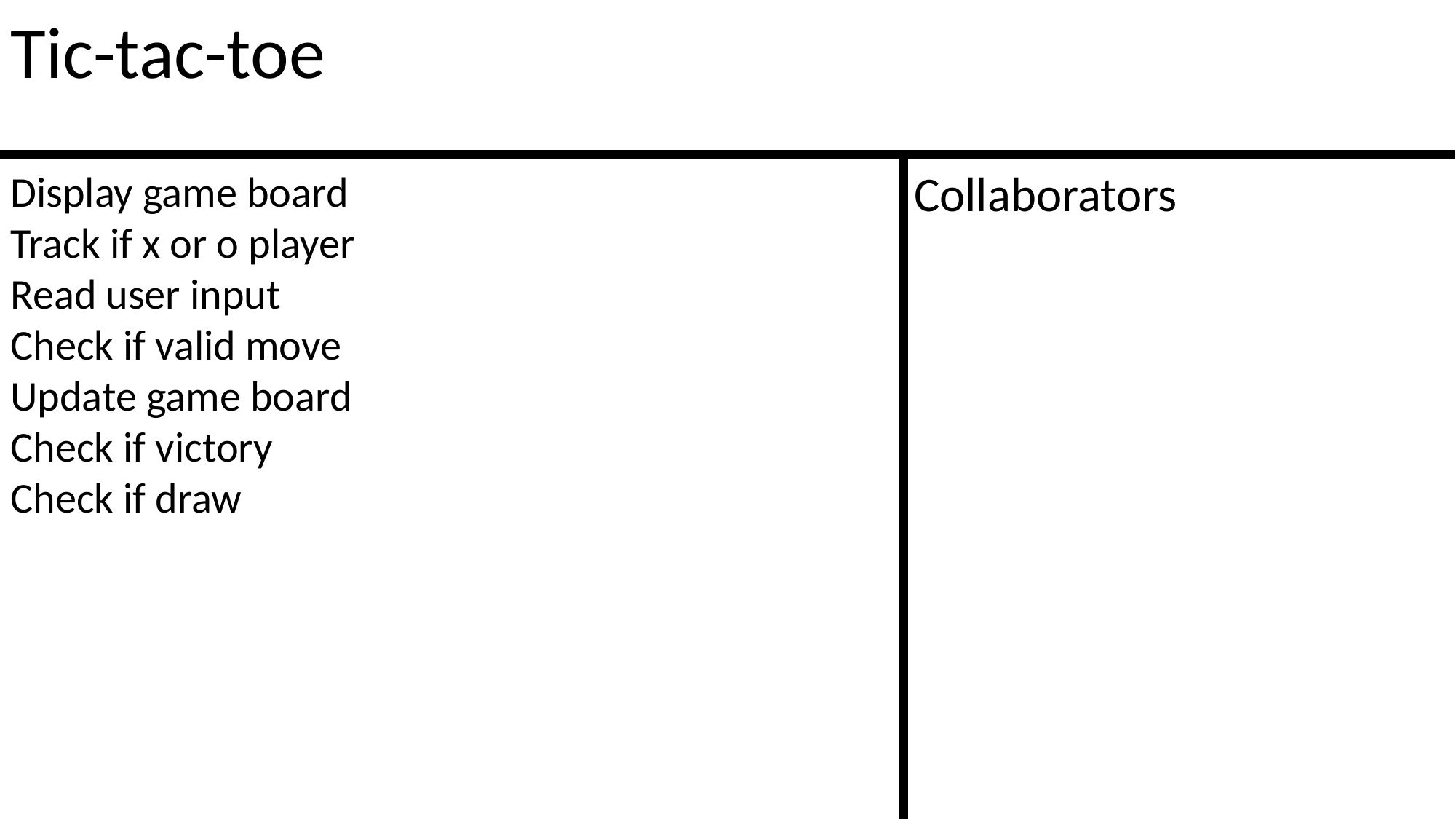

Tic-tac-toe
Collaborators
Display game board
Track if x or o player
Read user input
Check if valid move
Update game board
Check if victory
Check if draw